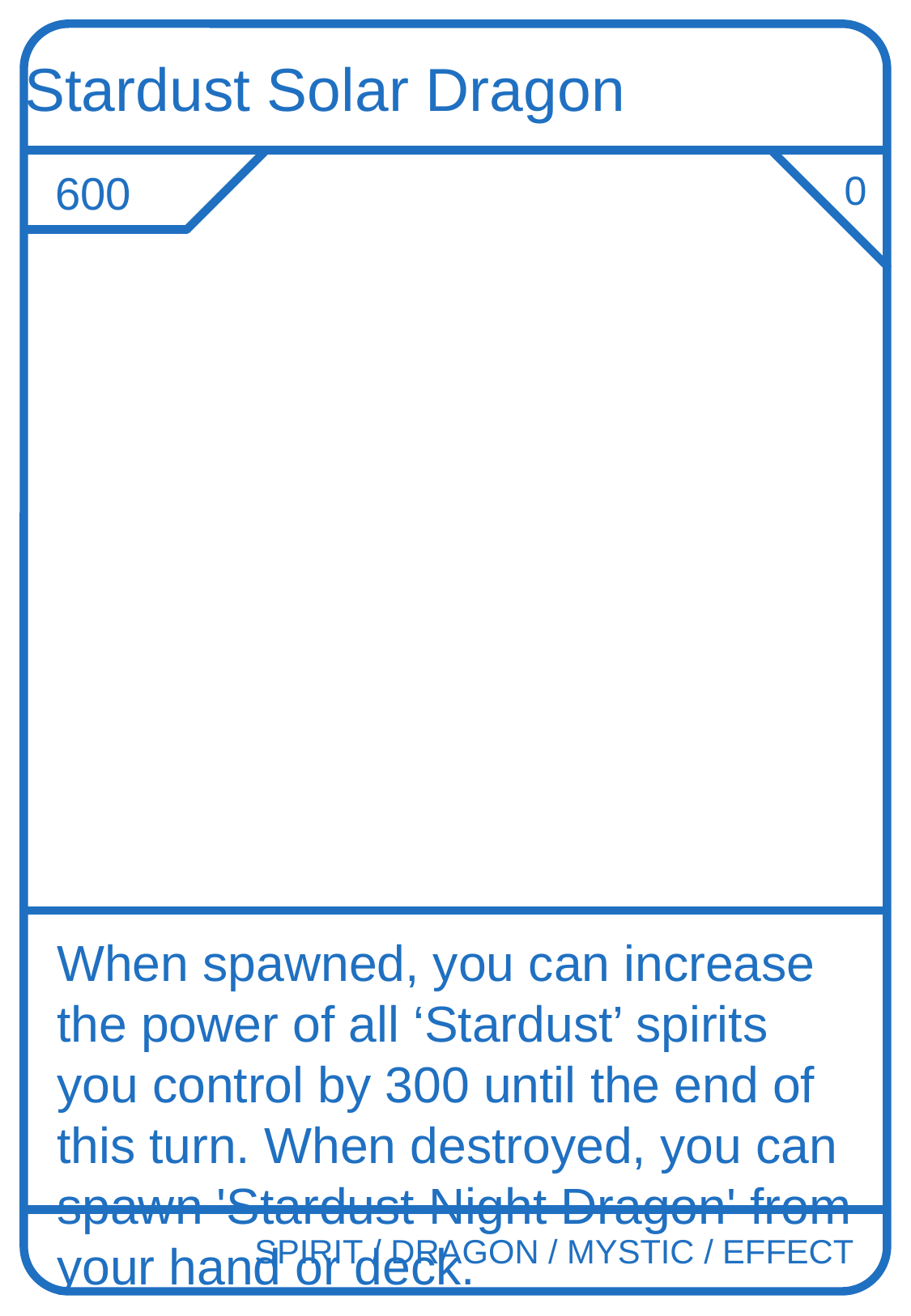

Stardust Solar Dragon
600
0
When spawned, you can increase the power of all ‘Stardust’ spirits you control by 300 until the end of this turn. When destroyed, you can spawn 'Stardust Night Dragon' from your hand or deck.
SPIRIT / DRAGON / MYSTIC / EFFECT